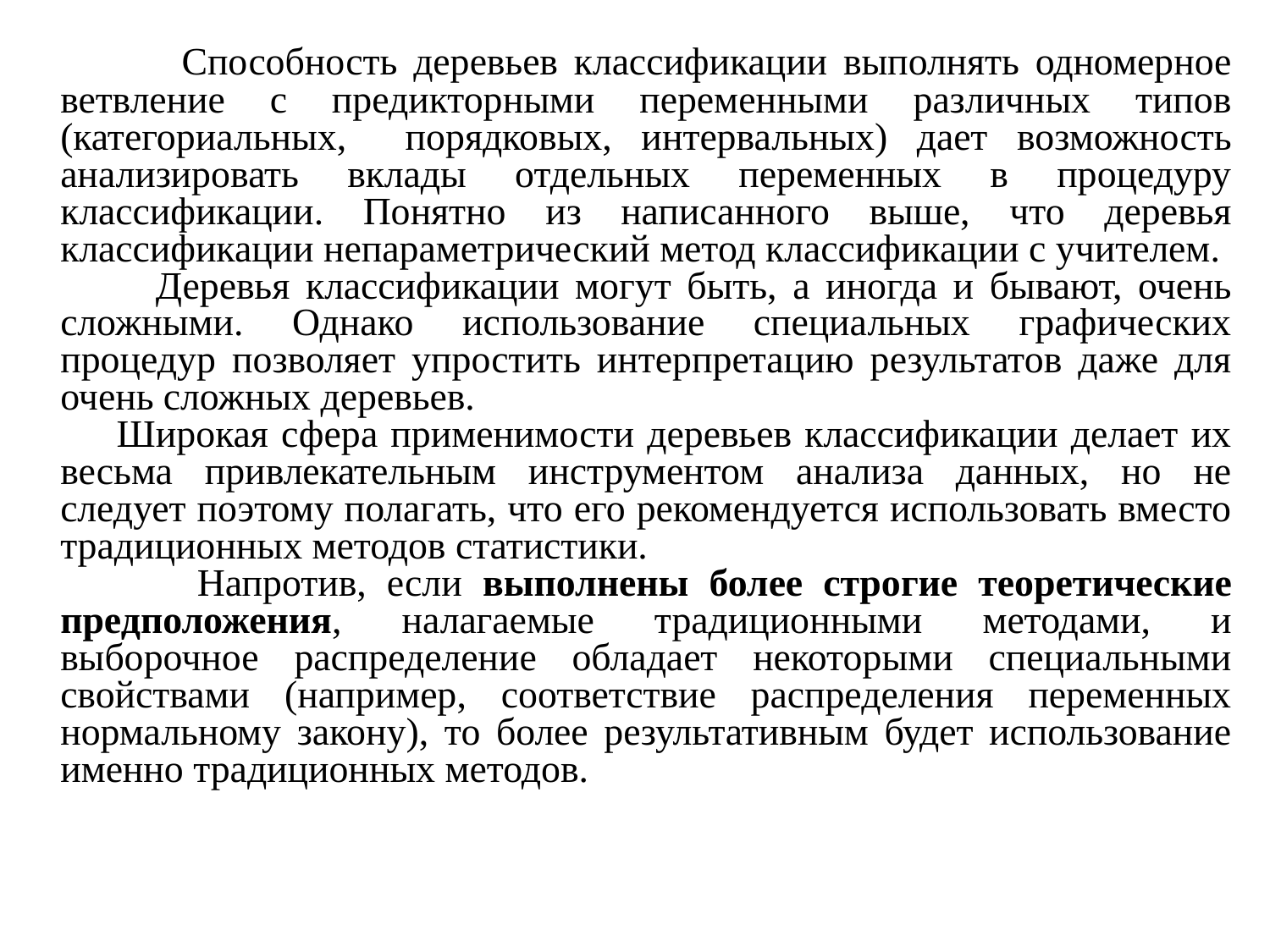

Способность деревьев классификации выполнять одномерное ветвление с предикторными переменными различных типов (категориальных,  порядковых, интервальных) дает возможность анализировать вклады отдельных переменных в процедуру классификации. Понятно из написанного выше, что деревья классификации непараметрический метод классификации с учителем.
         Деревья классификации могут быть, а иногда и бывают, очень сложными. Однако использование специальных графических процедур позволяет упростить интерпретацию результатов даже для очень сложных деревьев.
        Широкая сфера применимости деревьев классификации делает их весьма привлекательным инструментом анализа данных, но не следует поэтому полагать, что его рекомендуется использовать вместо традиционных методов статистики.
         Напротив, если выполнены более строгие теоретические предположения, налагаемые традиционными методами, и выборочное распределение обладает некоторыми специальными свойствами (например, соответствие распределения переменных нормальному закону), то более результативным будет использование именно традиционных методов.